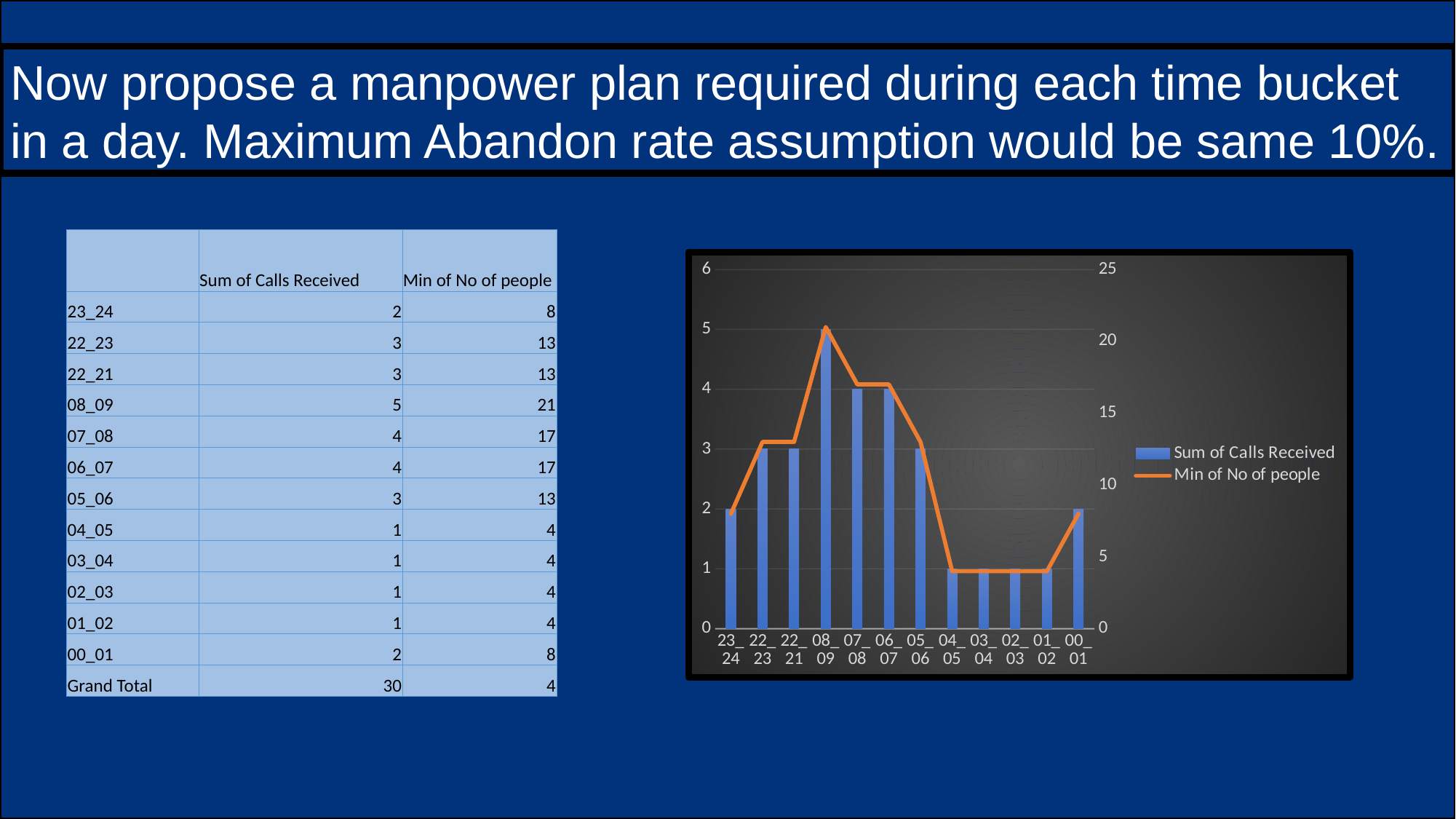

Now propose a manpower plan required during each time bucket in a day. Maximum Abandon rate assumption would be same 10%.
|  | Sum of Calls Received | Min of No of people |
| --- | --- | --- |
| 23\_24 | 2 | 8 |
| 22\_23 | 3 | 13 |
| 22\_21 | 3 | 13 |
| 08\_09 | 5 | 21 |
| 07\_08 | 4 | 17 |
| 06\_07 | 4 | 17 |
| 05\_06 | 3 | 13 |
| 04\_05 | 1 | 4 |
| 03\_04 | 1 | 4 |
| 02\_03 | 1 | 4 |
| 01\_02 | 1 | 4 |
| 00\_01 | 2 | 8 |
| Grand Total | 30 | 4 |

### Chart

| Category | Sum of Calls Received | Min of No of people |
|---|---|---|
| 23_24 | 2.0 | 8.0 |
| 22_23 | 3.0 | 13.0 |
| 22_21 | 3.0 | 13.0 |
| 08_09 | 5.0 | 21.0 |
| 07_08 | 4.0 | 17.0 |
| 06_07 | 4.0 | 17.0 |
| 05_06 | 3.0 | 13.0 |
| 04_05 | 1.0 | 4.0 |
| 03_04 | 1.0 | 4.0 |
| 02_03 | 1.0 | 4.0 |
| 01_02 | 1.0 | 4.0 |
| 00_01 | 2.0 | 8.0 |